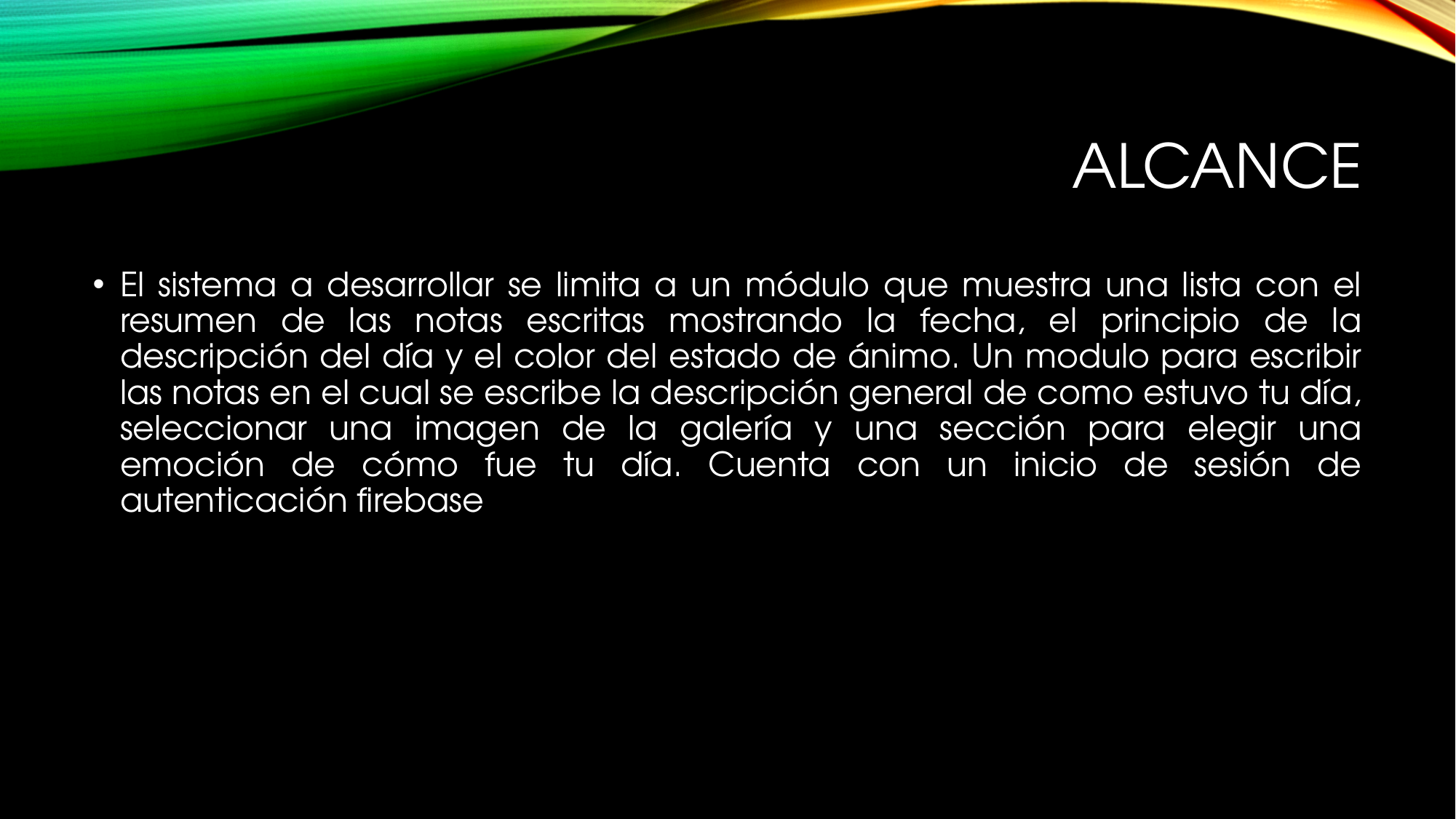

# Alcance
El sistema a desarrollar se limita a un módulo que muestra una lista con el resumen de las notas escritas mostrando la fecha, el principio de la descripción del día y el color del estado de ánimo. Un modulo para escribir las notas en el cual se escribe la descripción general de como estuvo tu día, seleccionar una imagen de la galería y una sección para elegir una emoción de cómo fue tu día. Cuenta con un inicio de sesión de autenticación firebase